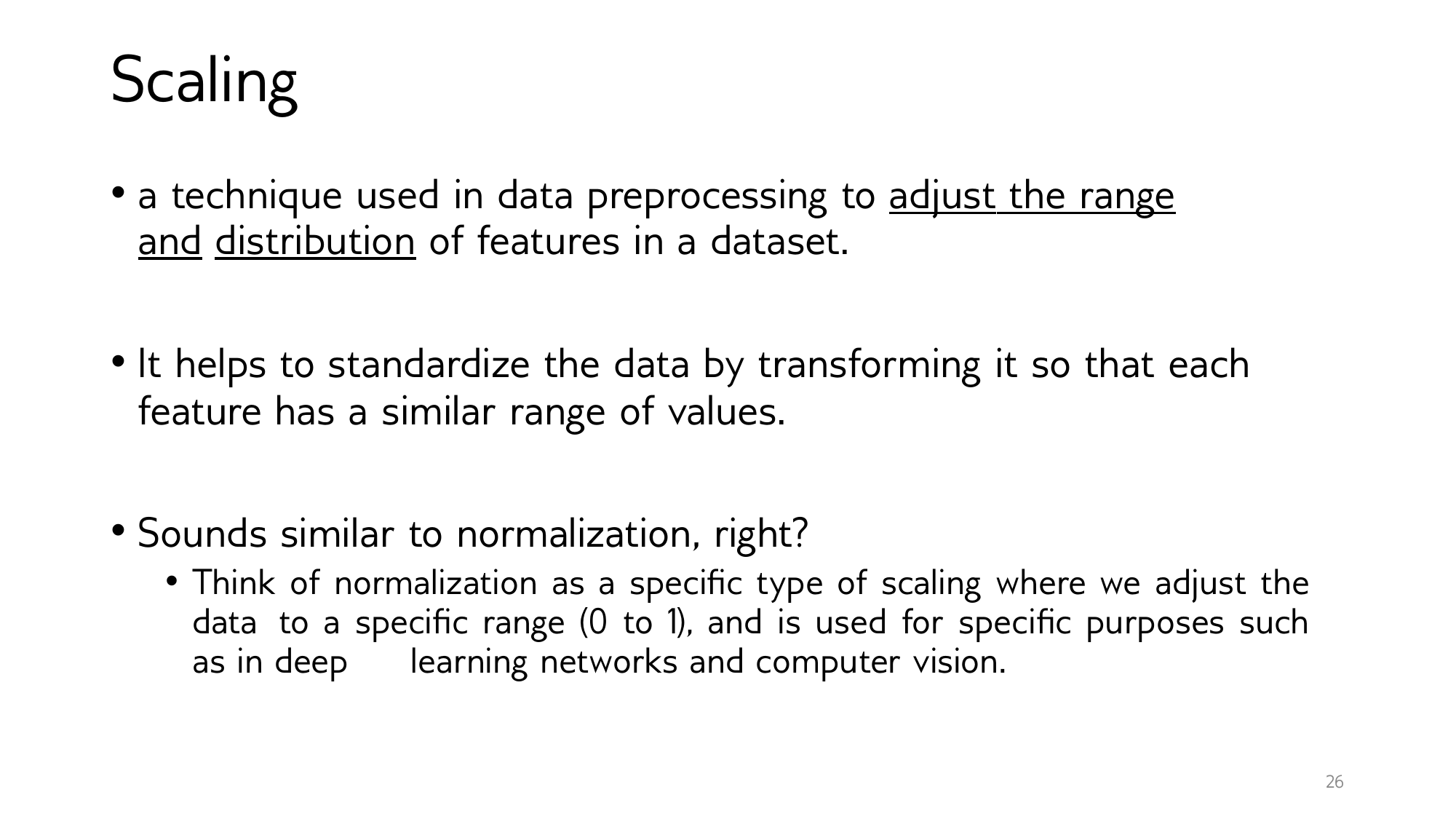

# Scaling
a technique used in data preprocessing to adjust the range and distribution of features in a dataset.

It helps to standardize the data by transforming it so that each feature has a similar range of values.

Sounds similar to normalization, right?
Think of normalization as a specific type of scaling where we adjust the data 	to a specific range (0 to 1), and is used for specific purposes such as in deep 	learning networks and computer vision.
26